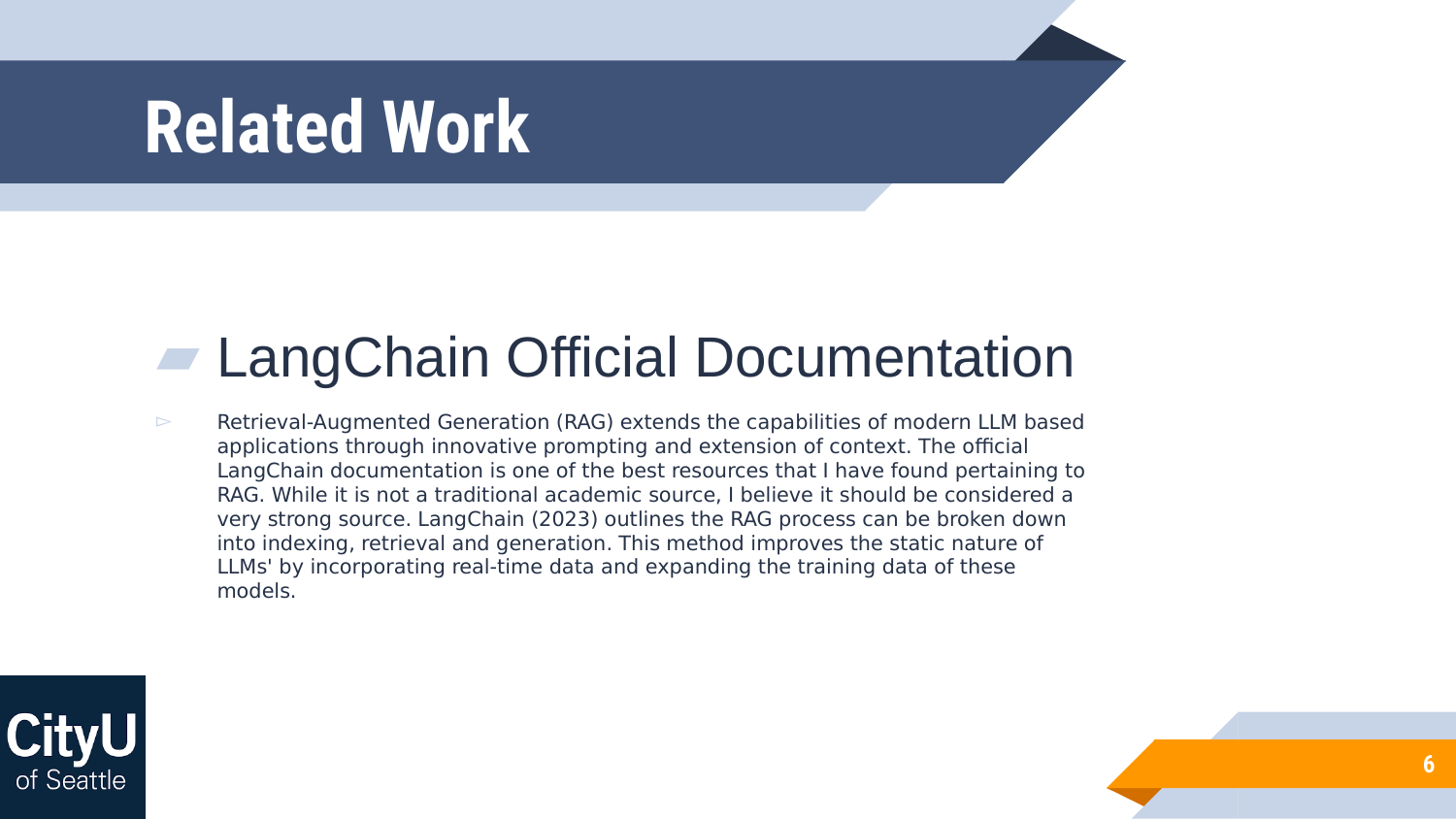

# Related Work
LangChain Official Documentation
Retrieval-Augmented Generation (RAG) extends the capabilities of modern LLM based applications through innovative prompting and extension of context. The official LangChain documentation is one of the best resources that I have found pertaining to RAG. While it is not a traditional academic source, I believe it should be considered a very strong source. LangChain (2023) outlines the RAG process can be broken down into indexing, retrieval and generation. This method improves the static nature of LLMs' by incorporating real-time data and expanding the training data of these models.
6